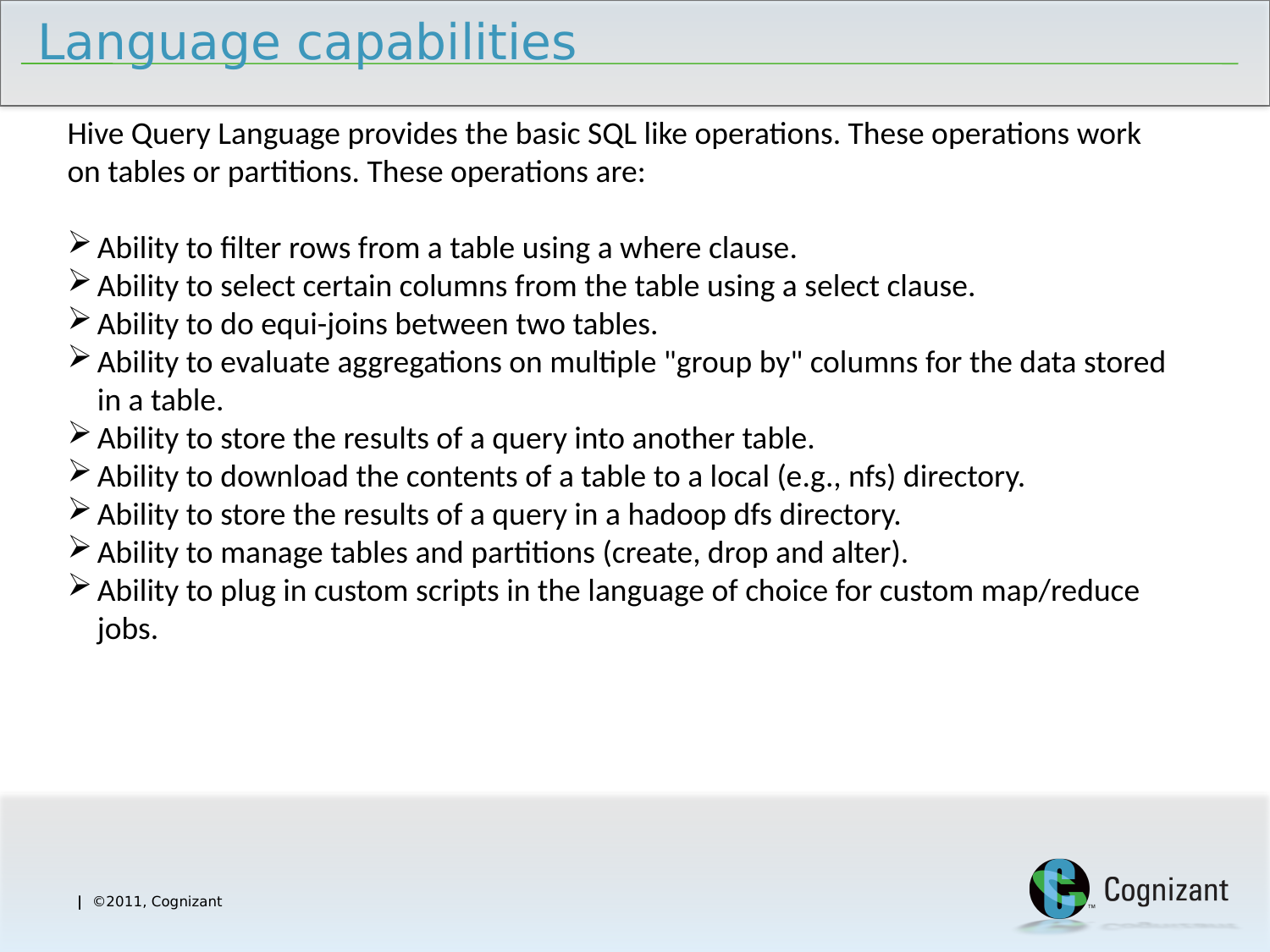

# Language capabilities
Hive Query Language provides the basic SQL like operations. These operations work on tables or partitions. These operations are:

Ability to filter rows from a table using a where clause.
Ability to select certain columns from the table using a select clause.
Ability to do equi-joins between two tables.
Ability to evaluate aggregations on multiple "group by" columns for the data stored in a table.
Ability to store the results of a query into another table.
Ability to download the contents of a table to a local (e.g., nfs) directory.
Ability to store the results of a query in a hadoop dfs directory.
Ability to manage tables and partitions (create, drop and alter).
Ability to plug in custom scripts in the language of choice for custom map/reduce jobs.